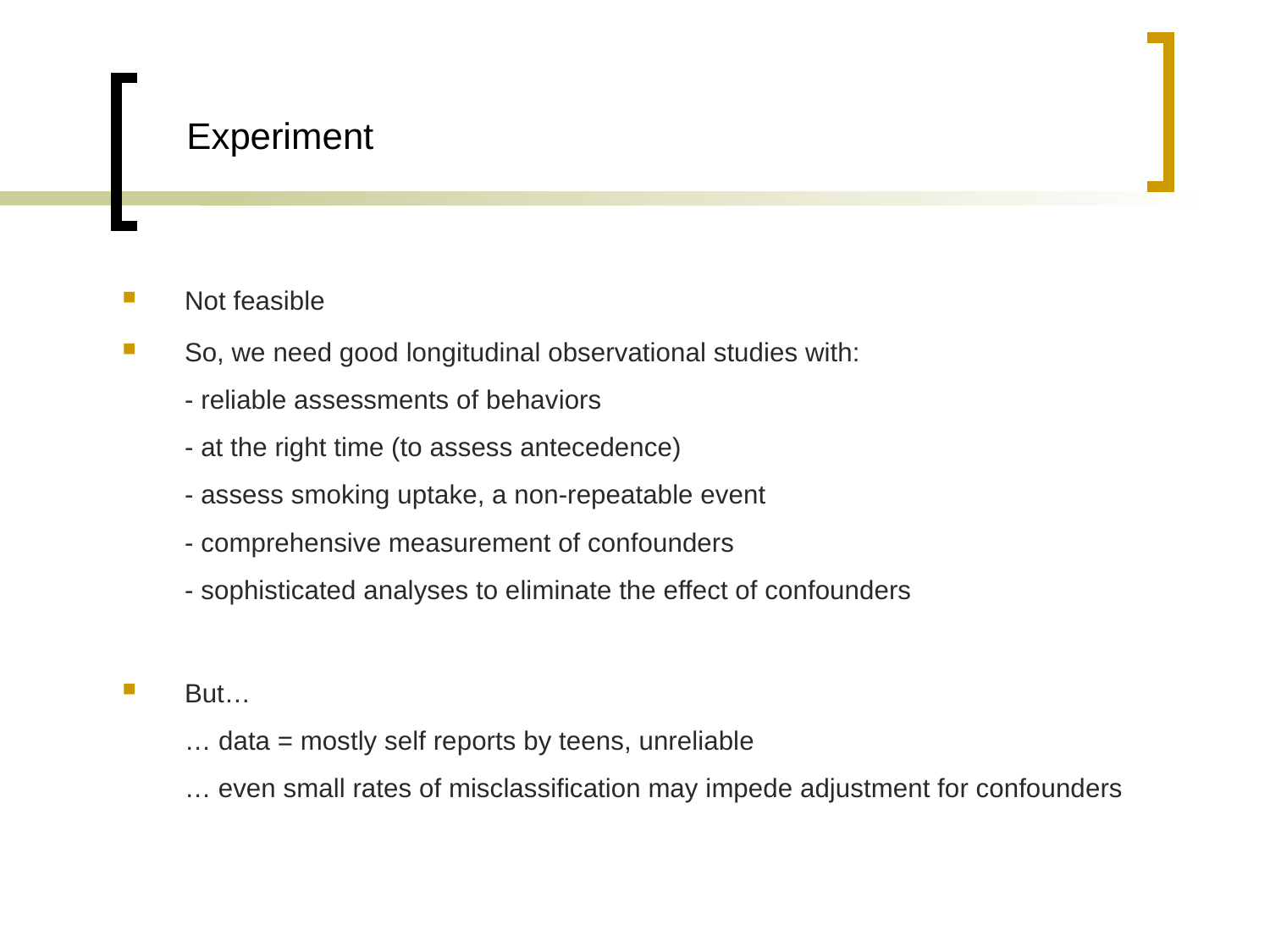

Experiment

Not feasible
So, we need good longitudinal observational studies with:
- reliable assessments of behaviors
- at the right time (to assess antecedence)
- assess smoking uptake, a non-repeatable event
- comprehensive measurement of confounders
- sophisticated analyses to eliminate the effect of confounders

But…
… data = mostly self reports by teens, unreliable
… even small rates of misclassification may impede adjustment for confounders